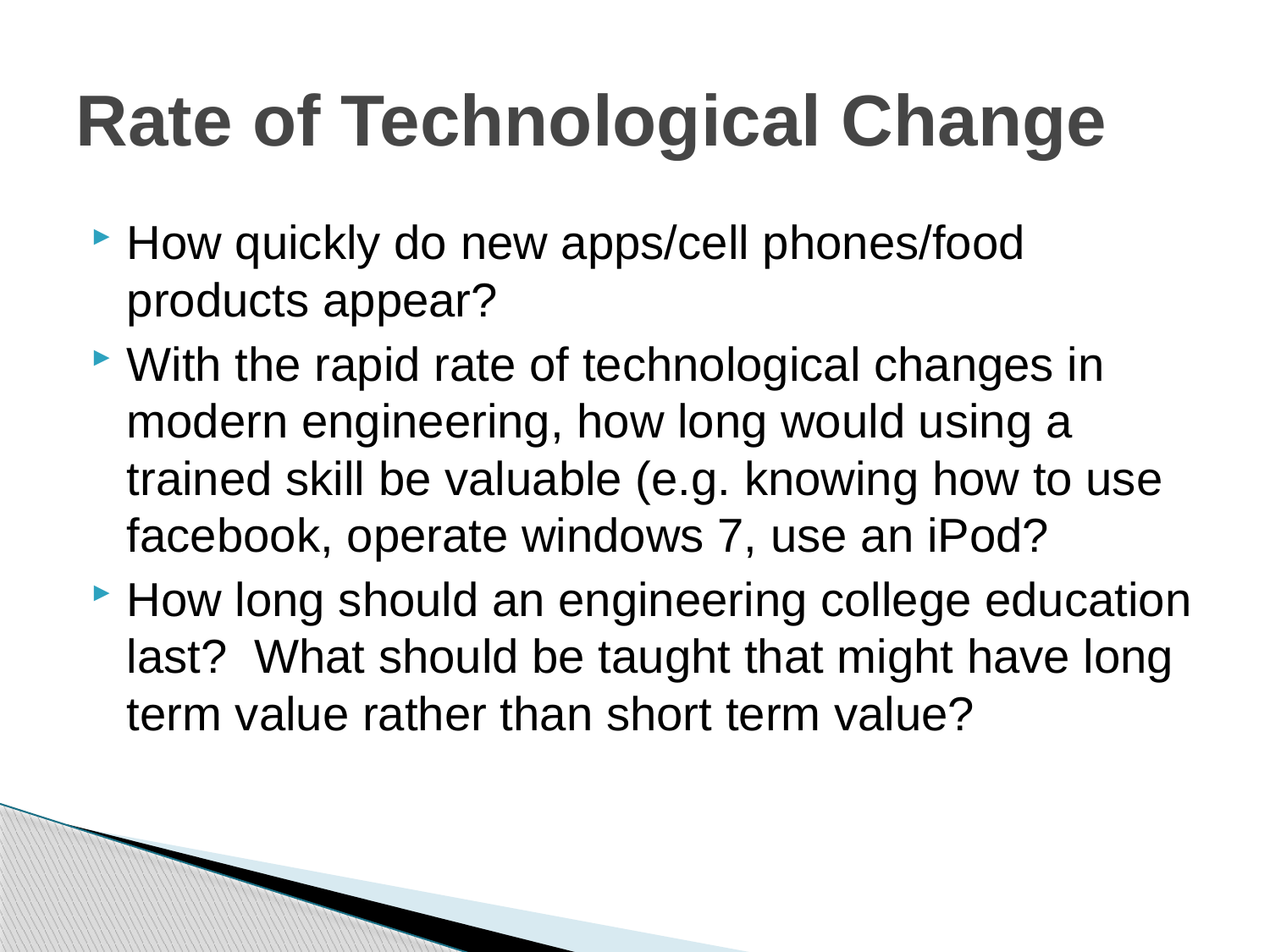

# Rate of Technological Change
How quickly do new apps/cell phones/food products appear?
With the rapid rate of technological changes in modern engineering, how long would using a trained skill be valuable (e.g. knowing how to use facebook, operate windows 7, use an iPod?
How long should an engineering college education last?  What should be taught that might have long term value rather than short term value?